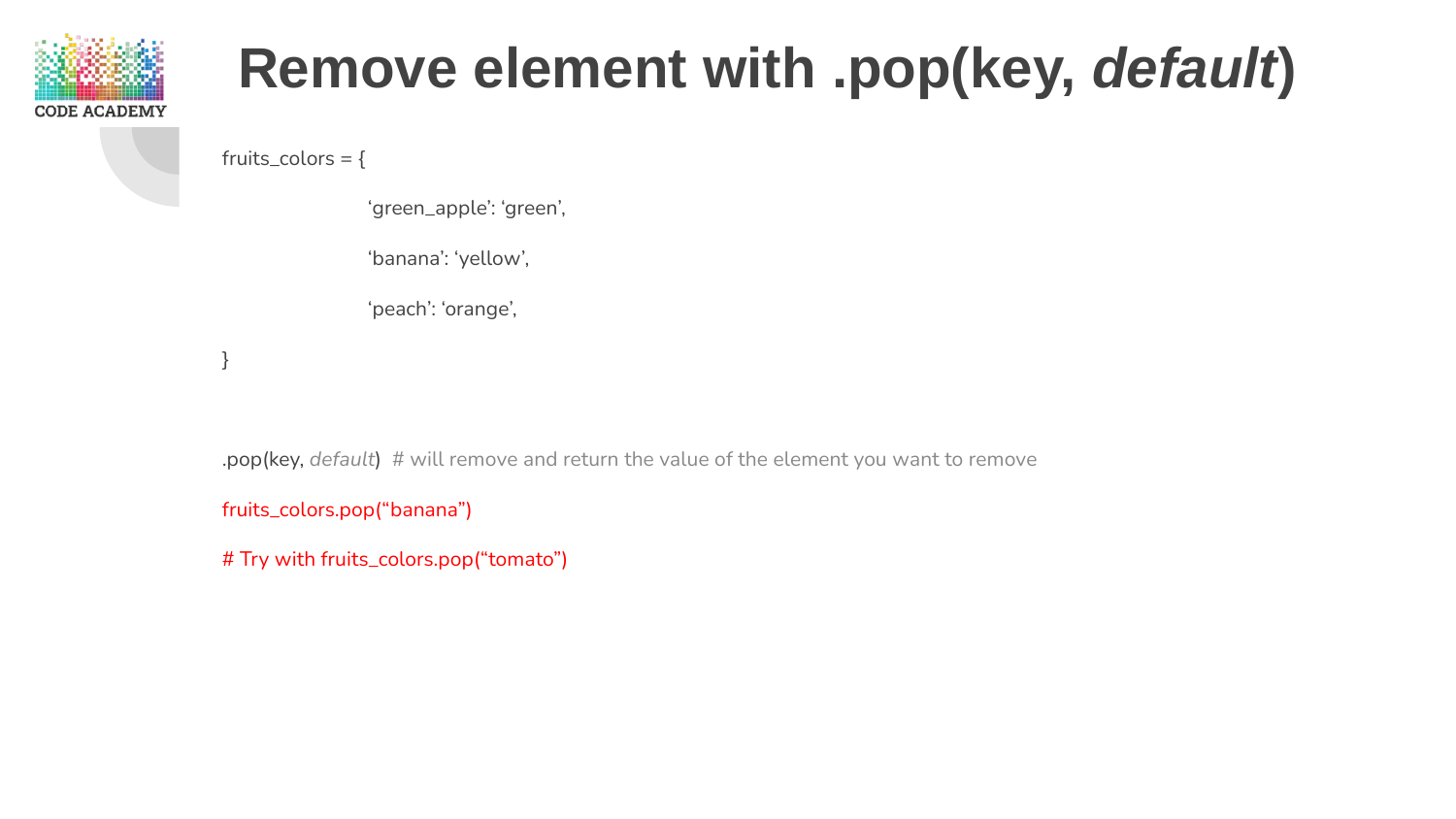

# Remove element with .pop(key, default)
fruits_colors = {
	‘green_apple’: ‘green’,
	‘banana’: ‘yellow’,
	‘peach’: ‘orange’,
}

.pop(key, default)  # will remove and return the value of the element you want to remove
fruits_colors.pop(“banana”)
# Try with fruits_colors.pop(“tomato”)